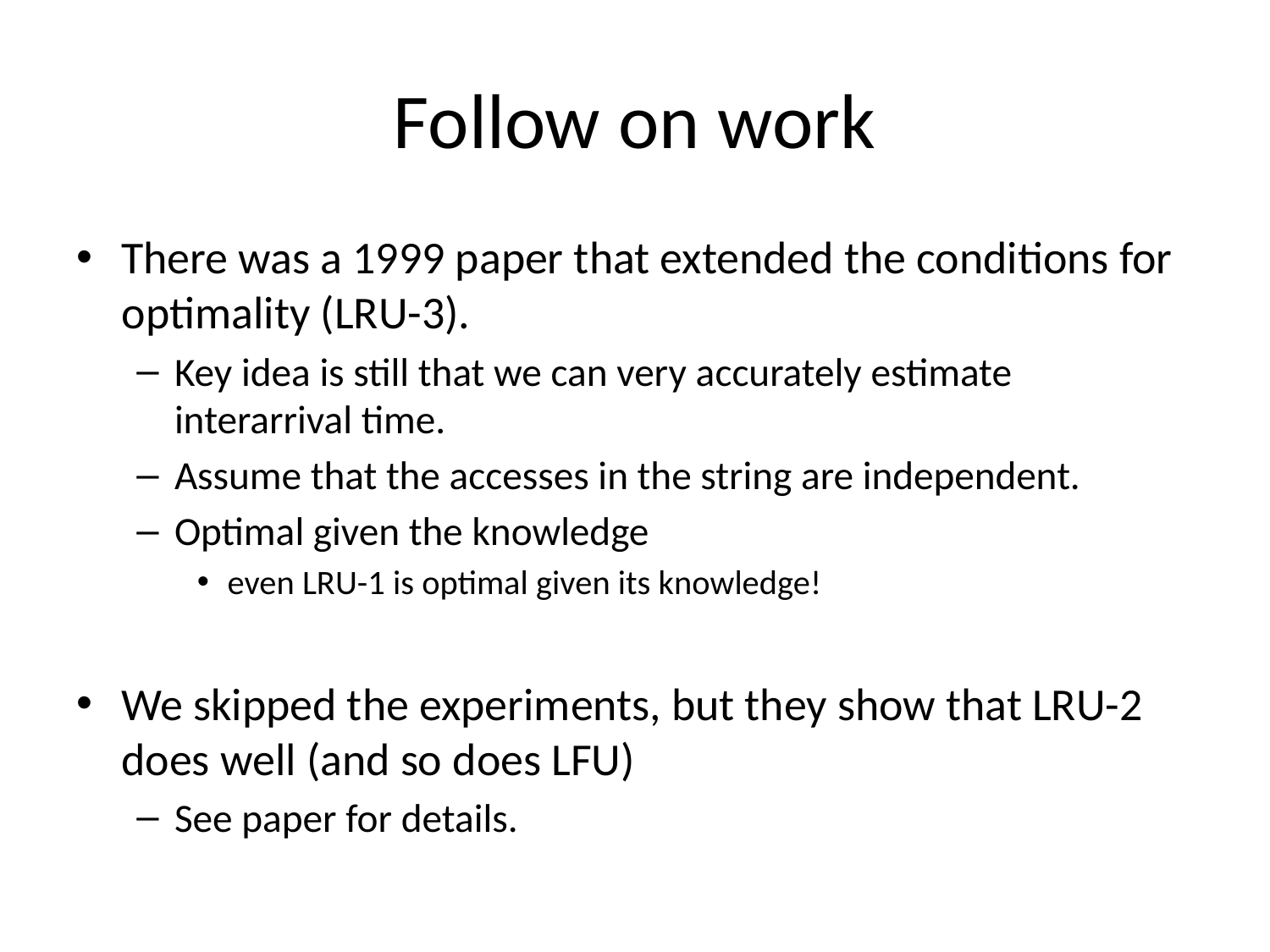

# Follow on work
There was a 1999 paper that extended the conditions for optimality (LRU-3).
Key idea is still that we can very accurately estimate interarrival time.
Assume that the accesses in the string are independent.
Optimal given the knowledge
even LRU-1 is optimal given its knowledge!

We skipped the experiments, but they show that LRU-2 does well (and so does LFU)
See paper for details.